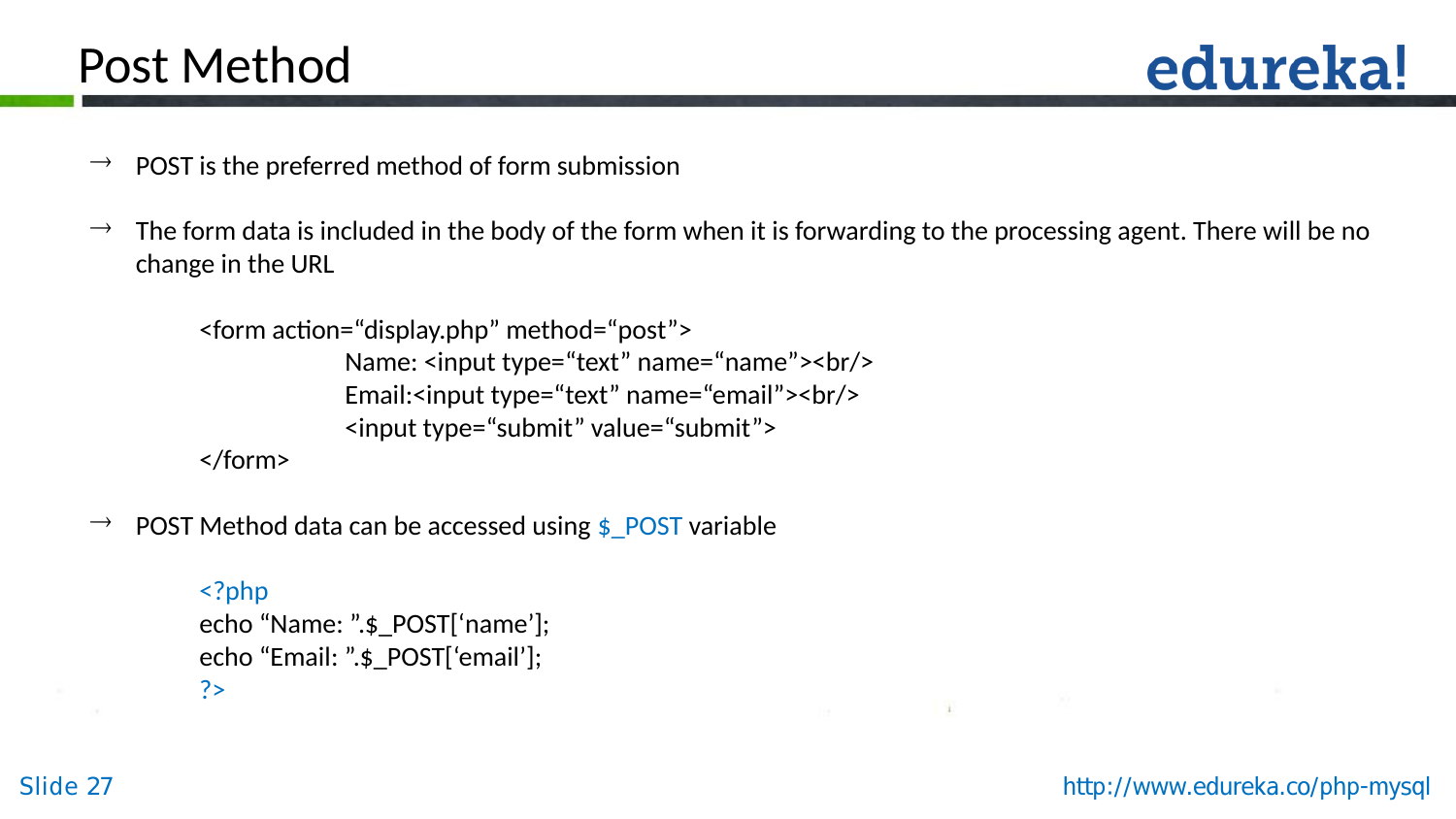

Post Method
POST is the preferred method of form submission

The form data is included in the body of the form when it is forwarding to the processing agent. There will be no change in the URL

<form action=“display.php” method=“post”>
	Name: <input type=“text” name=“name”><br/>
	Email:<input type=“text” name=“email”><br/>
	<input type=“submit” value=“submit”>
</form>

POST Method data can be accessed using $_POST variable

<?php
echo “Name: ”.$_POST[‘name’];
echo “Email: ”.$_POST[‘email’];
?>